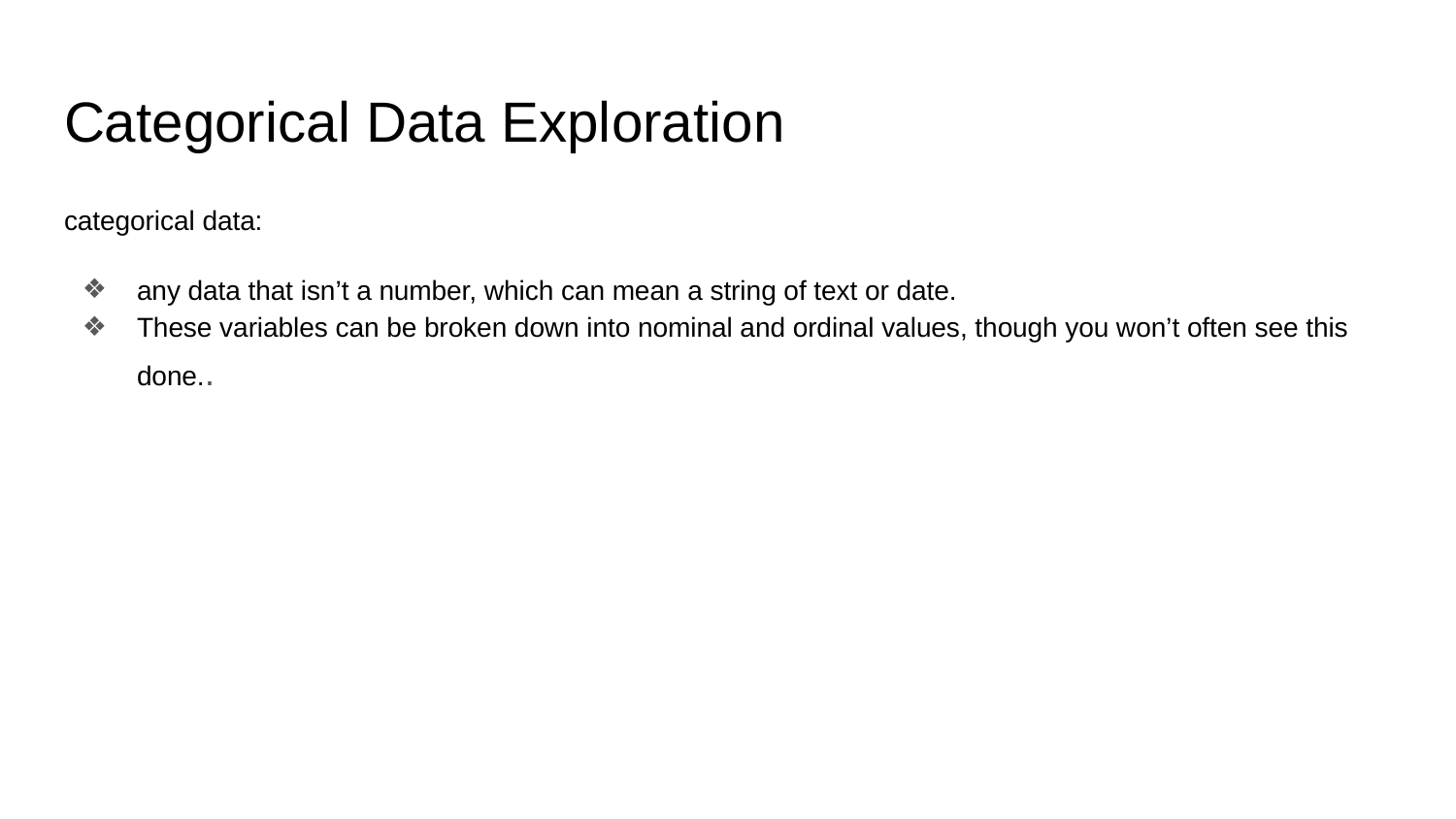

# Categorical Data Exploration
categorical data:
any data that isn’t a number, which can mean a string of text or date.
These variables can be broken down into nominal and ordinal values, though you won’t often see this done..